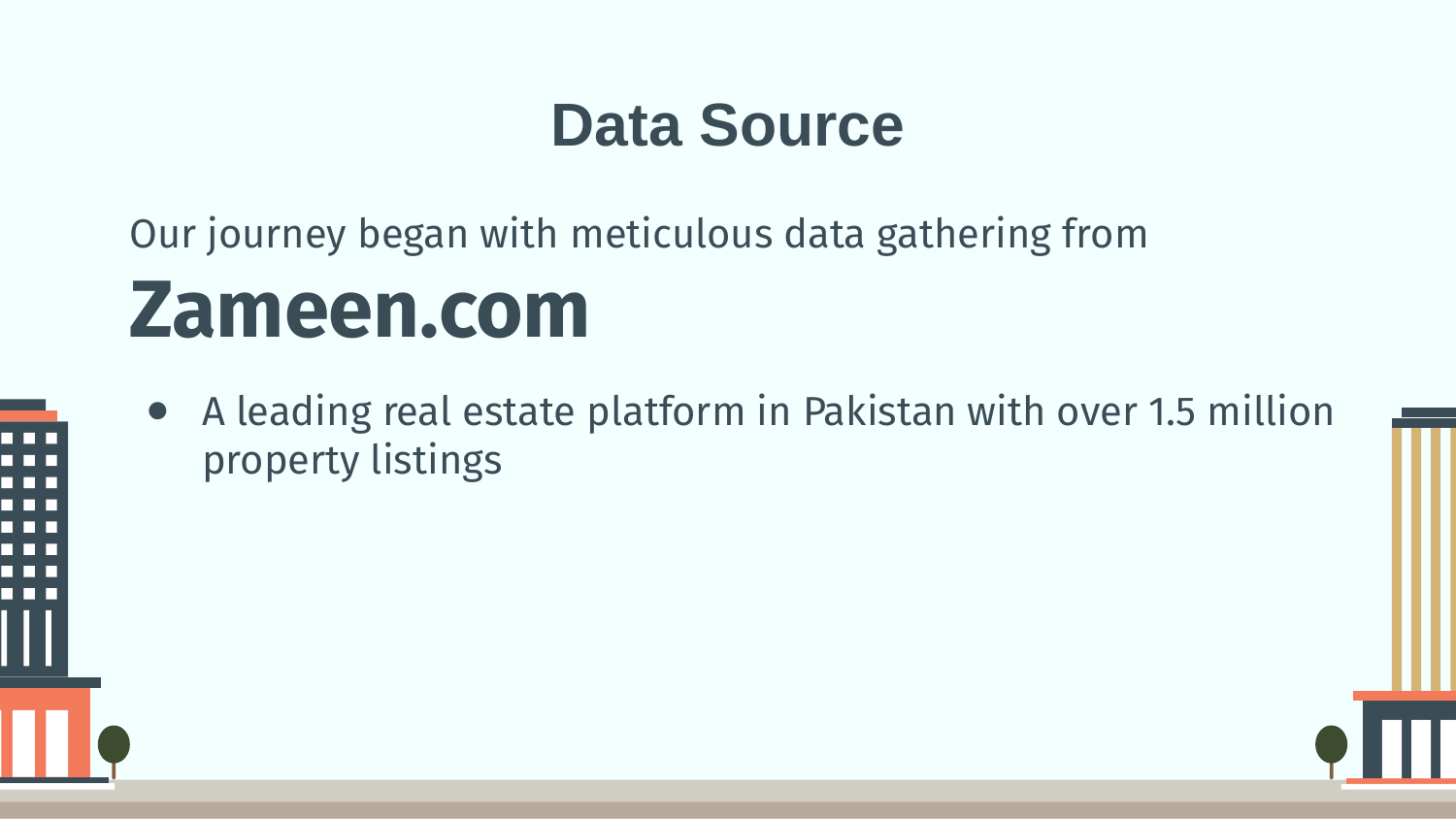

# Data Source
Our journey began with meticulous data gathering from Zameen.com

A leading real estate platform in Pakistan with over 1.5 million property listings